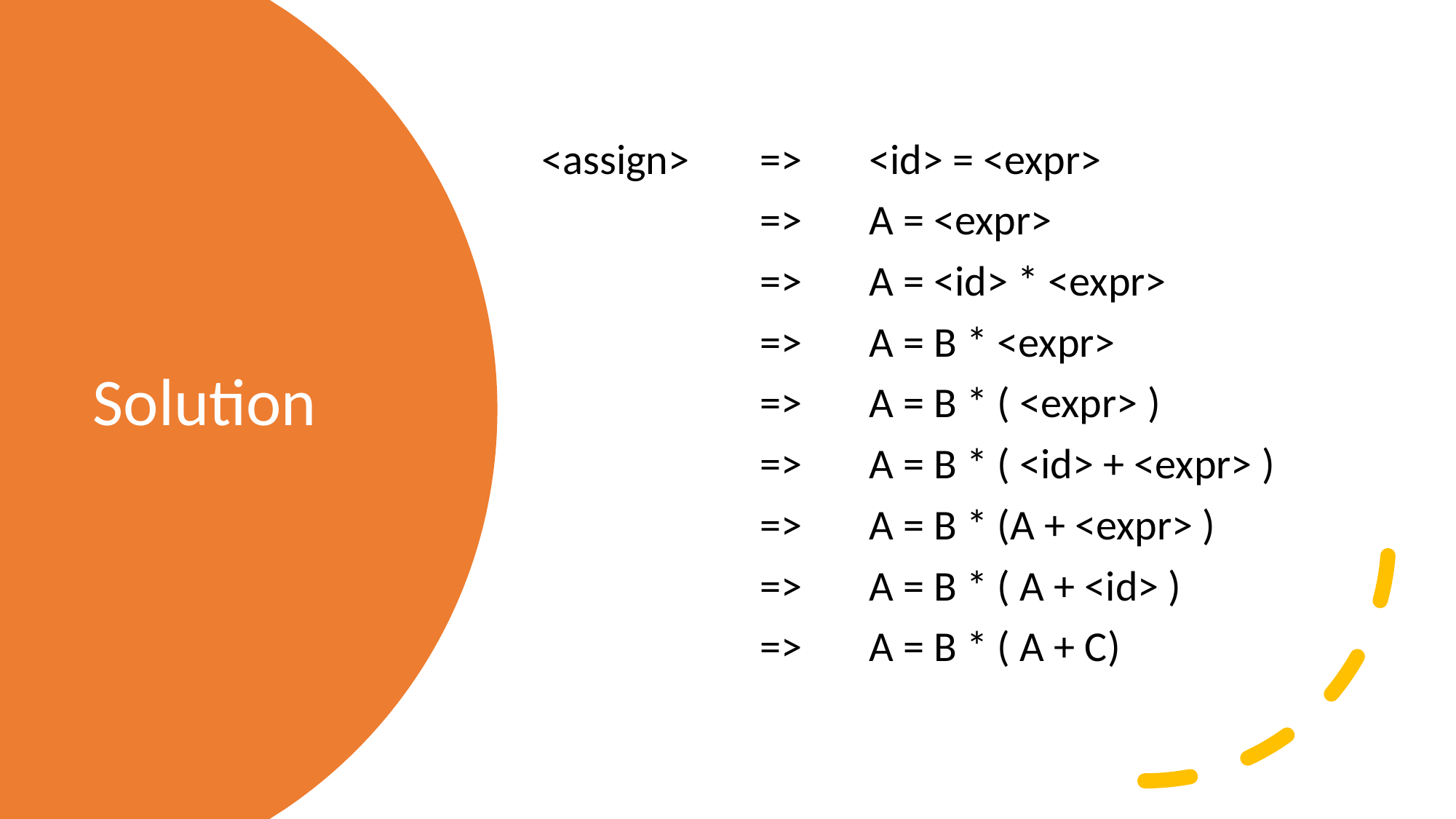

<assign> 	=> 	<id> = <expr>
 	   	=> 	A = <expr>
                	=> 	A = <id> * <expr>
                  	=> 	A = B * <expr>
                  	=> 	A = B * ( <expr> )
                  	=> 	A = B * ( <id> + <expr> )
                  	=> 	A = B * (A + <expr> )
                   	=> 	A = B * ( A + <id> )
		=> 	A = B * ( A + C)
# Solution